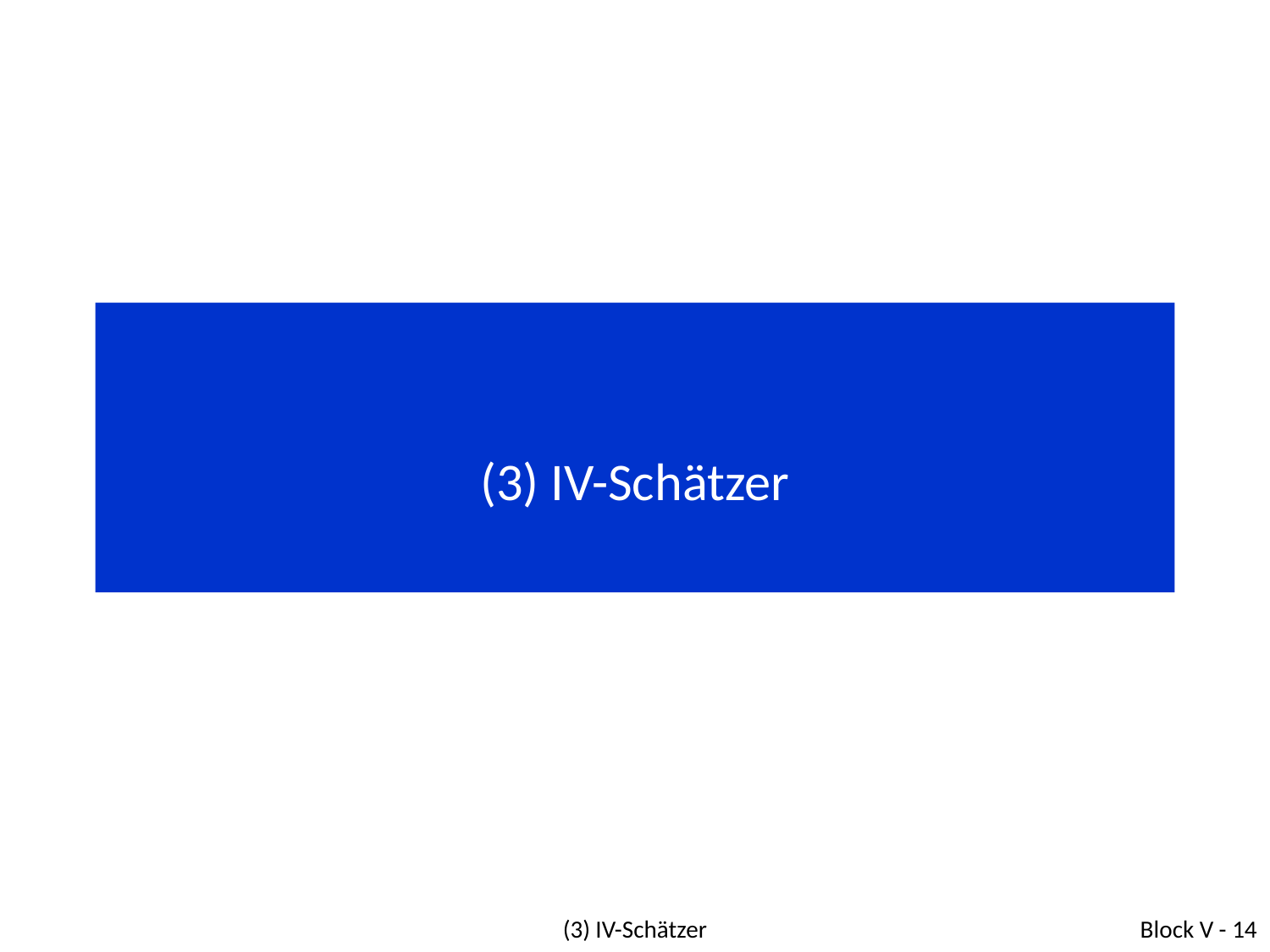

# (3) IV-Schätzer
(3) IV-Schätzer
Block V - 14